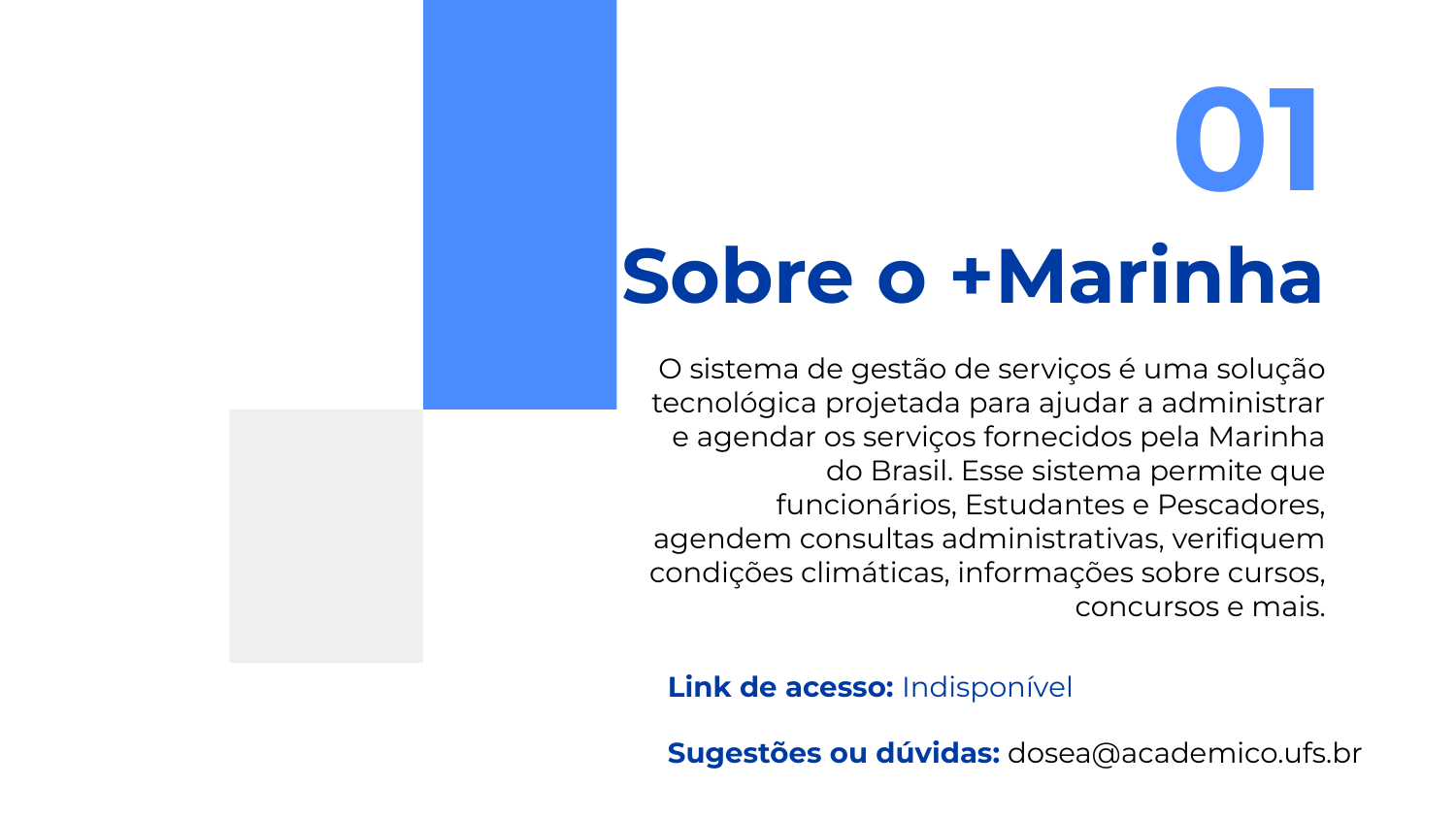

01
# Sobre o +Marinha
O sistema de gestão de serviços é uma solução tecnológica projetada para ajudar a administrar e agendar os serviços fornecidos pela Marinha do Brasil. Esse sistema permite que funcionários, Estudantes e Pescadores, agendem consultas administrativas, verifiquem condições climáticas, informações sobre cursos, concursos e mais.

Link de acesso: Indisponível
Sugestões ou dúvidas: dosea@academico.ufs.br